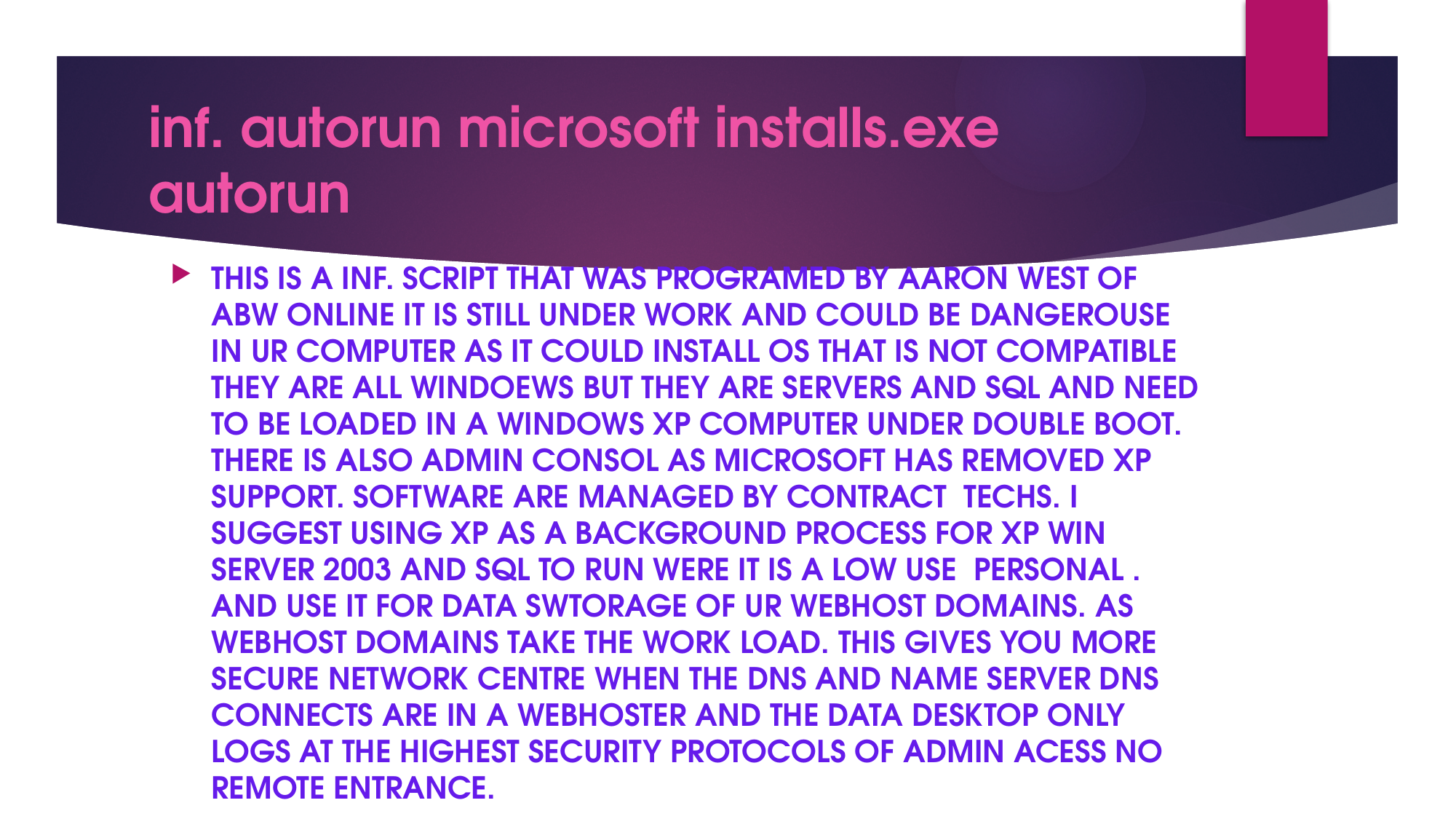

# inf. autorun microsoft installs.exe autorun
THIS IS A INF. SCRIPT THAT WAS PROGRAMED BY AARON WEST OF ABW ONLINE IT IS STILL UNDER WORK AND COULD BE DANGEROUSE IN UR COMPUTER AS IT COULD INSTALL OS THAT IS NOT COMPATIBLE THEY ARE ALL WINDOEWS BUT THEY ARE SERVERS AND SQL AND NEED TO BE LOADED IN A WINDOWS XP COMPUTER UNDER DOUBLE BOOT. THERE IS ALSO ADMIN CONSOL AS MICROSOFT HAS REMOVED XP SUPPORT. SOFTWARE ARE MANAGED BY CONTRACT  TECHS. I SUGGEST USING XP AS A BACKGROUND PROCESS FOR XP WIN SERVER 2003 AND SQL TO RUN WERE IT IS A LOW USE  PERSONAL . AND USE IT FOR DATA SWTORAGE OF UR WEBHOST DOMAINS. AS WEBHOST DOMAINS TAKE THE WORK LOAD. THIS GIVES YOU MORE SECURE NETWORK CENTRE WHEN THE DNS AND NAME SERVER DNS CONNECTS ARE IN A WEBHOSTER AND THE DATA DESKTOP ONLY LOGS AT THE HIGHEST SECURITY PROTOCOLS OF ADMIN ACESS NO REMOTE ENTRANCE.